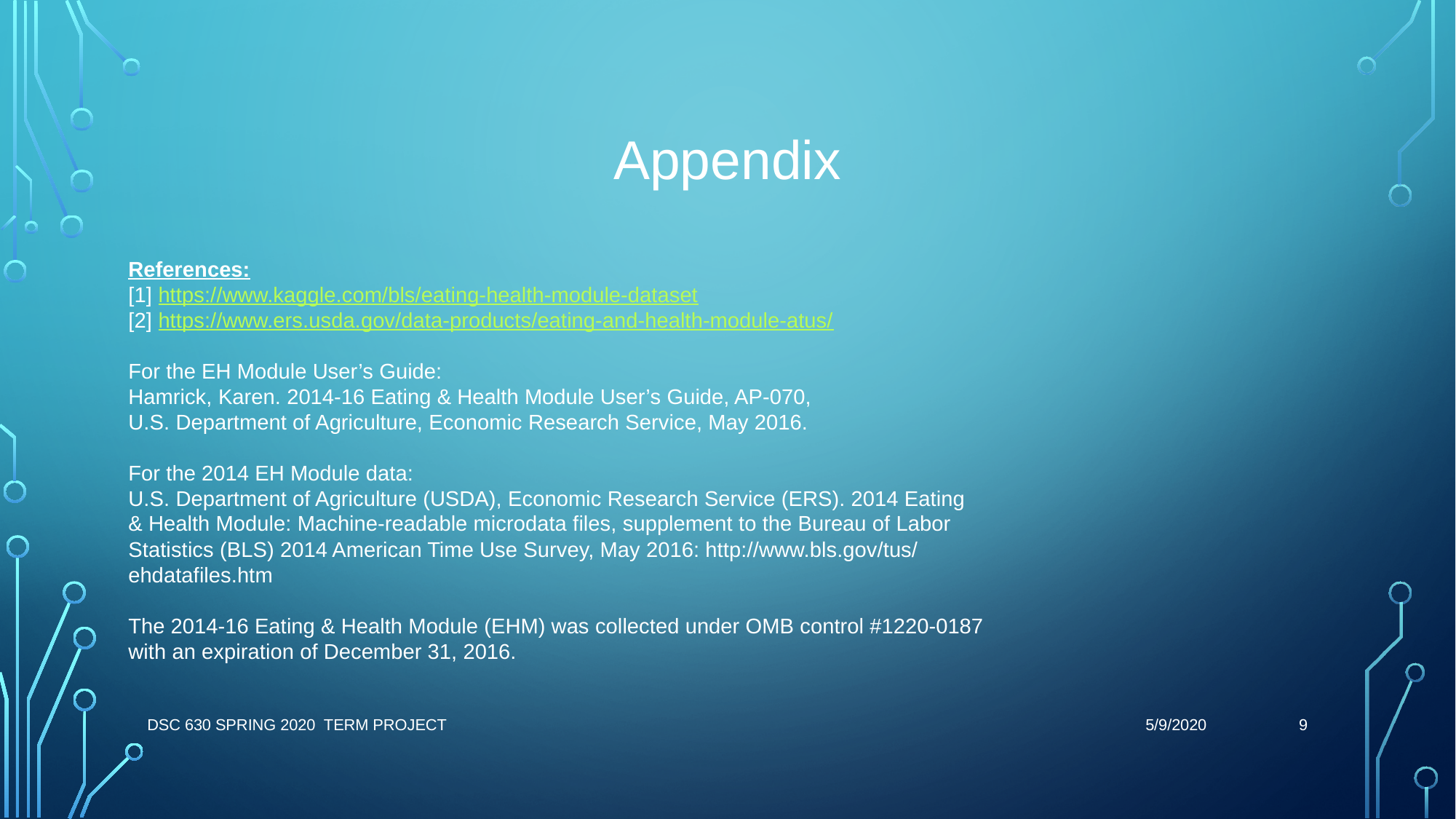

# Appendix
References:
[1] https://www.kaggle.com/bls/eating-health-module-dataset
[2] https://www.ers.usda.gov/data-products/eating-and-health-module-atus/

For the EH Module User’s Guide:
Hamrick, Karen. 2014-16 Eating & Health Module User’s Guide, AP-070,
U.S. Department of Agriculture, Economic Research Service, May 2016.

For the 2014 EH Module data:
U.S. Department of Agriculture (USDA), Economic Research Service (ERS). 2014 Eating
& Health Module: Machine-readable microdata files, supplement to the Bureau of Labor
Statistics (BLS) 2014 American Time Use Survey, May 2016: http://www.bls.gov/tus/
ehdatafiles.htm

The 2014-16 Eating & Health Module (EHM) was collected under OMB control #1220-0187
with an expiration of December 31, 2016.
9
DSC 630 Spring 2020  Term Project
5/9/2020